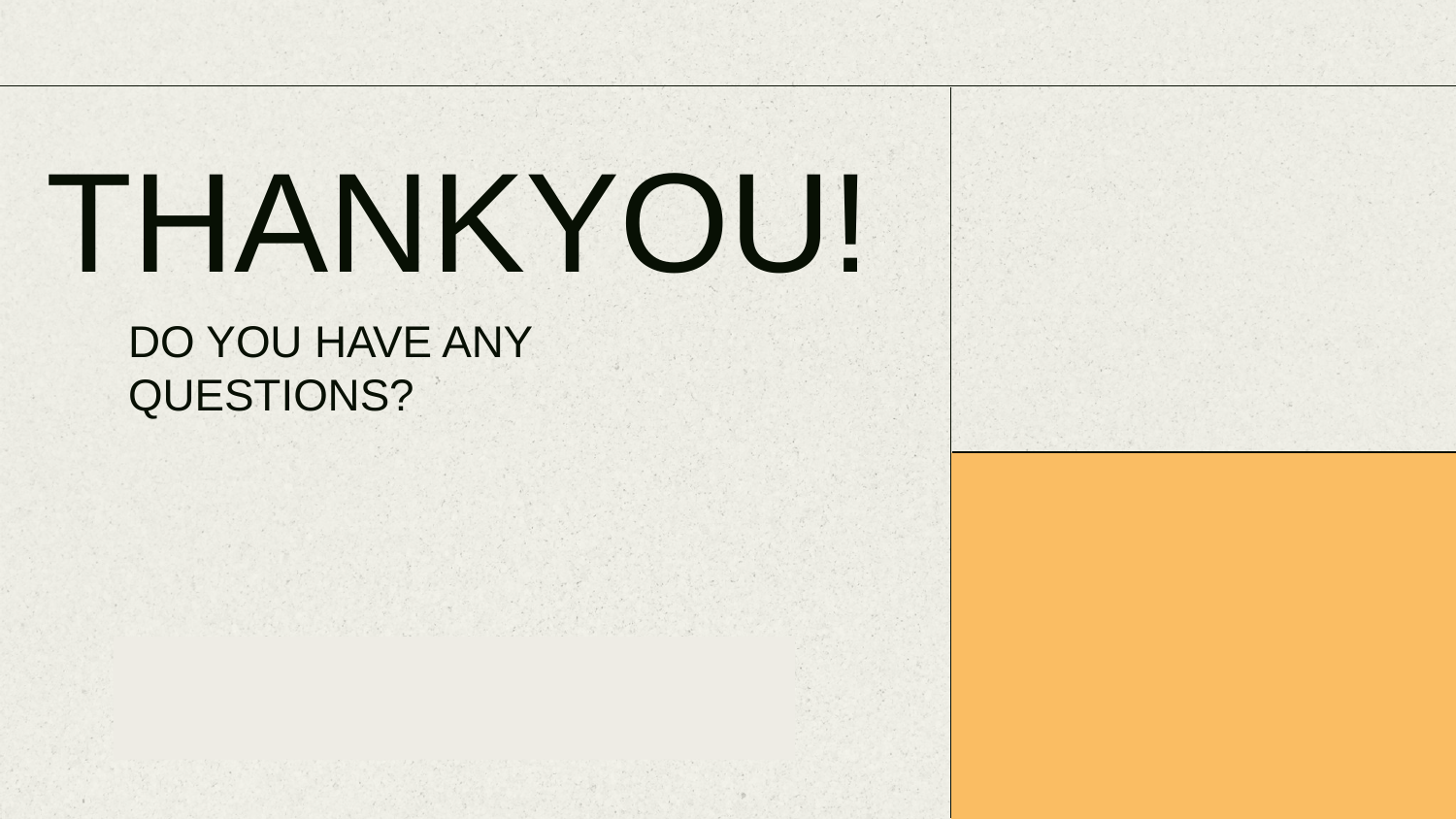

# THANKYOU!
DO YOU HAVE ANY QUESTIONS?